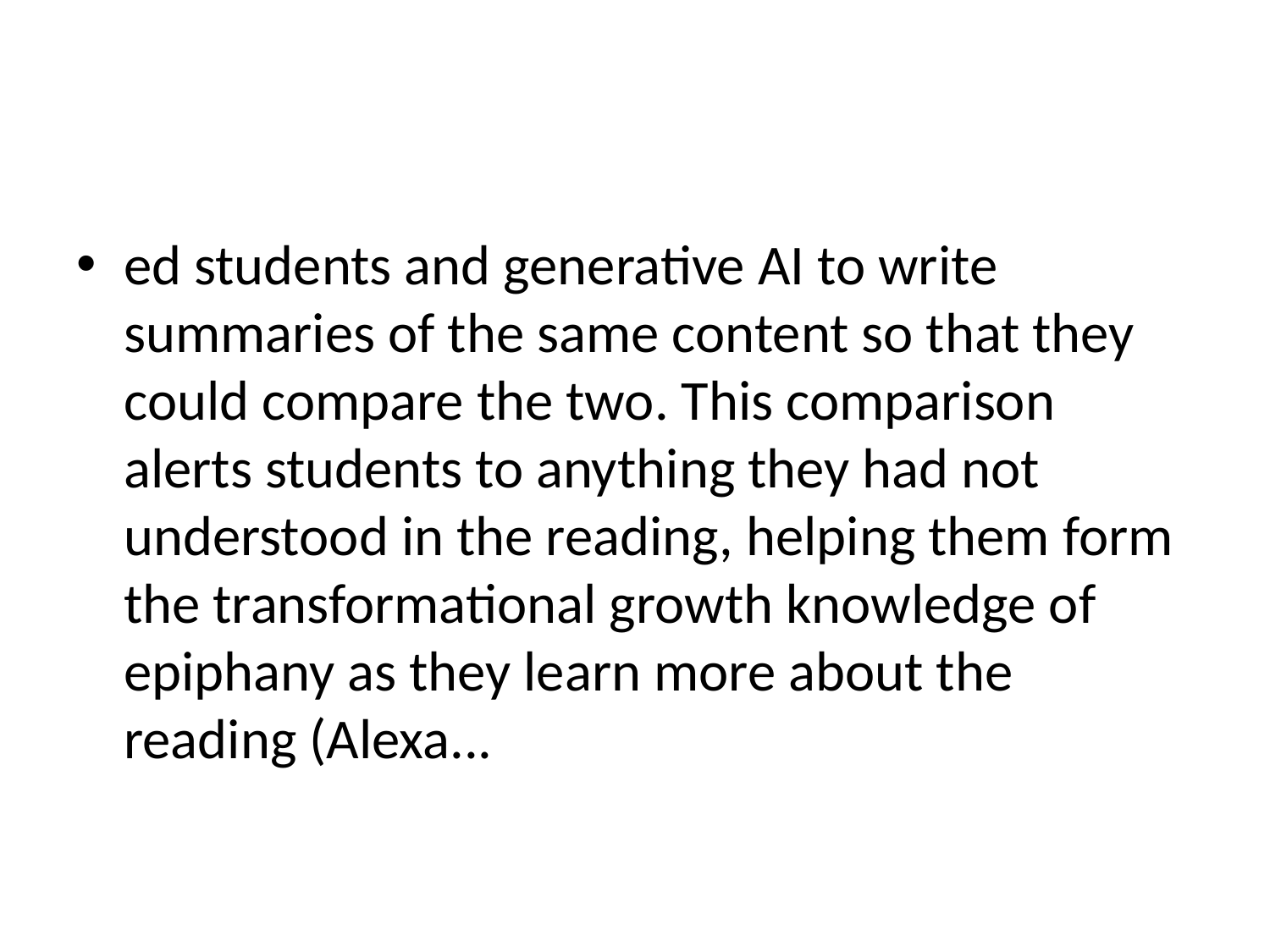

#
ed students and generative AI to write summaries of the same content so that they could compare the two. This comparison alerts students to anything they had not understood in the reading, helping them form the transformational growth knowledge of epiphany as they learn more about the reading (Alexa...